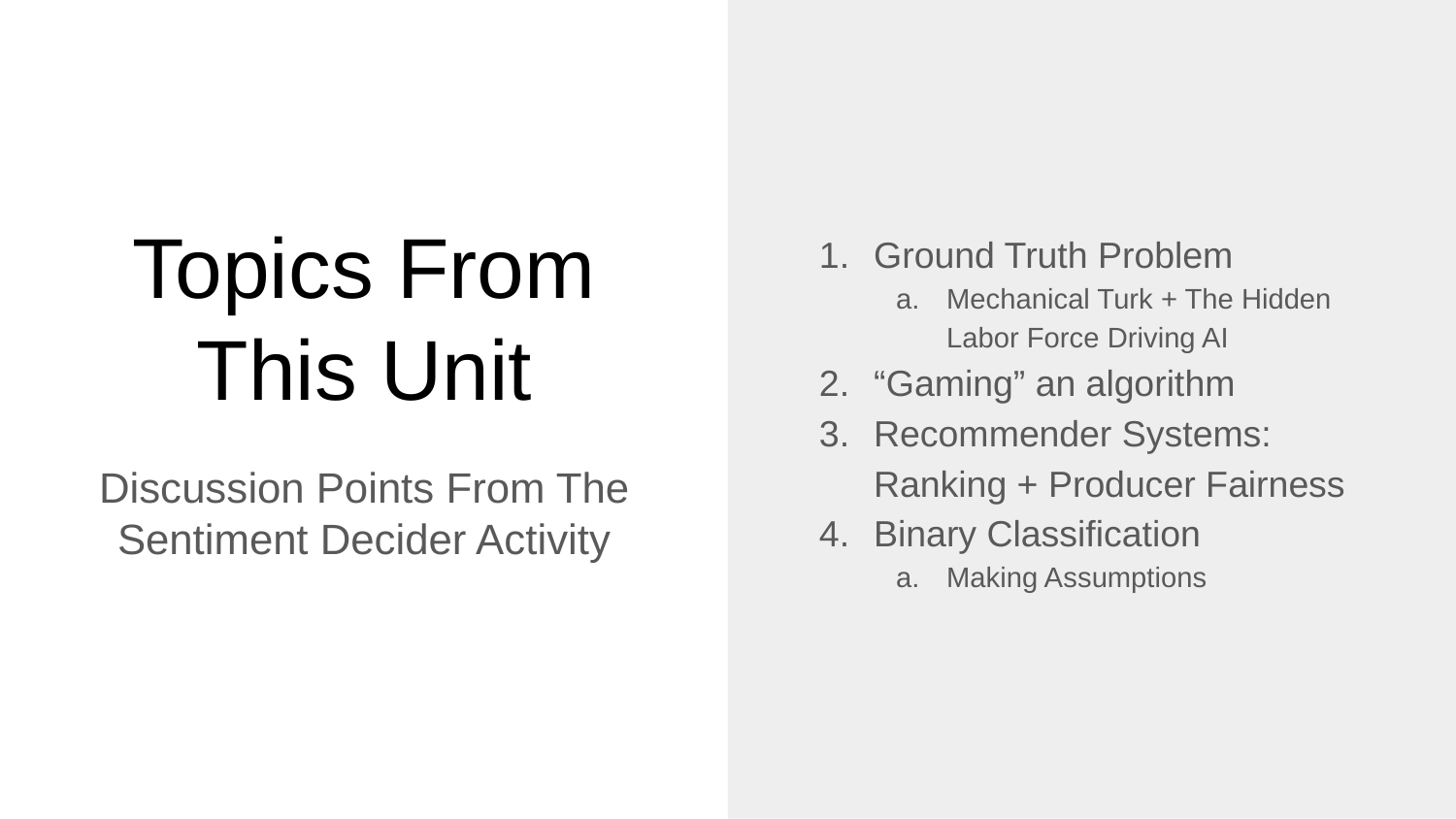

Ground Truth Problem
Mechanical Turk + The Hidden Labor Force Driving AI
“Gaming” an algorithm
Recommender Systems: Ranking + Producer Fairness
Binary Classification
Making Assumptions
# Topics From This Unit
Discussion Points From The Sentiment Decider Activity